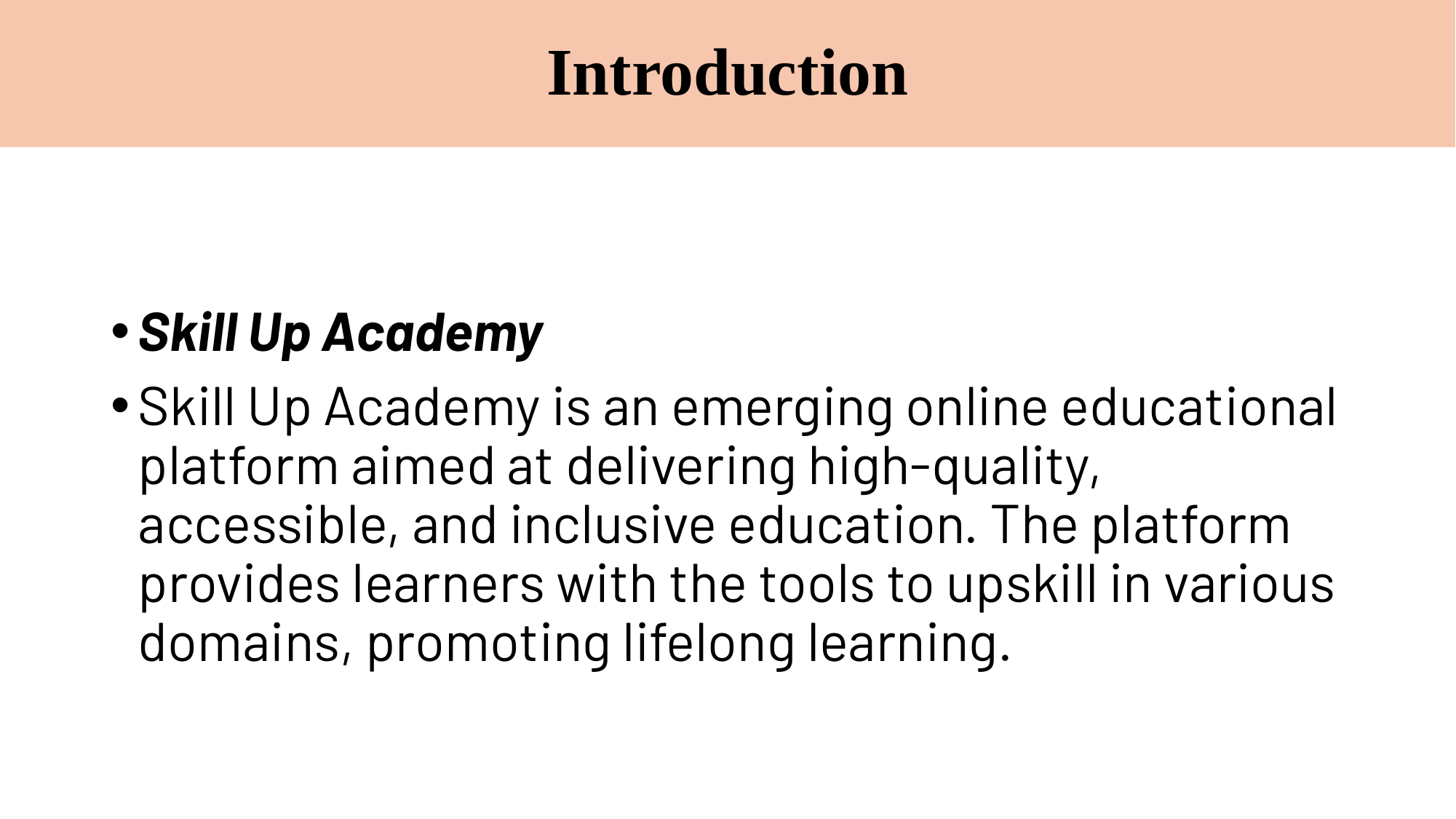

# Introduction

Skill Up Academy
Skill Up Academy is an emerging online educational platform aimed at delivering high-quality, accessible, and inclusive education. The platform provides learners with the tools to upskill in various domains, promoting lifelong learning.